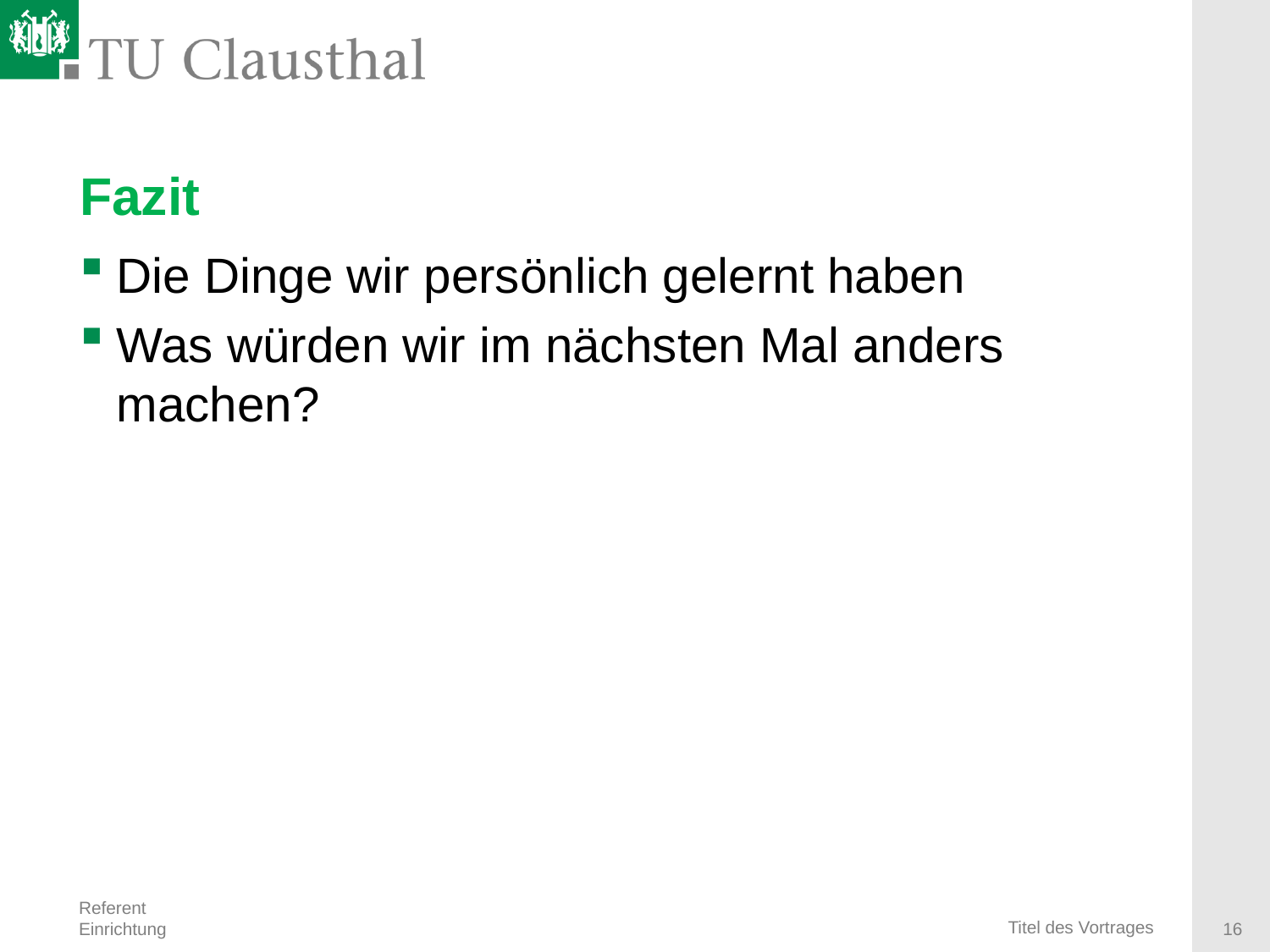

# Fazit
Die Dinge wir persönlich gelernt haben
Was würden wir im nächsten Mal anders machen?